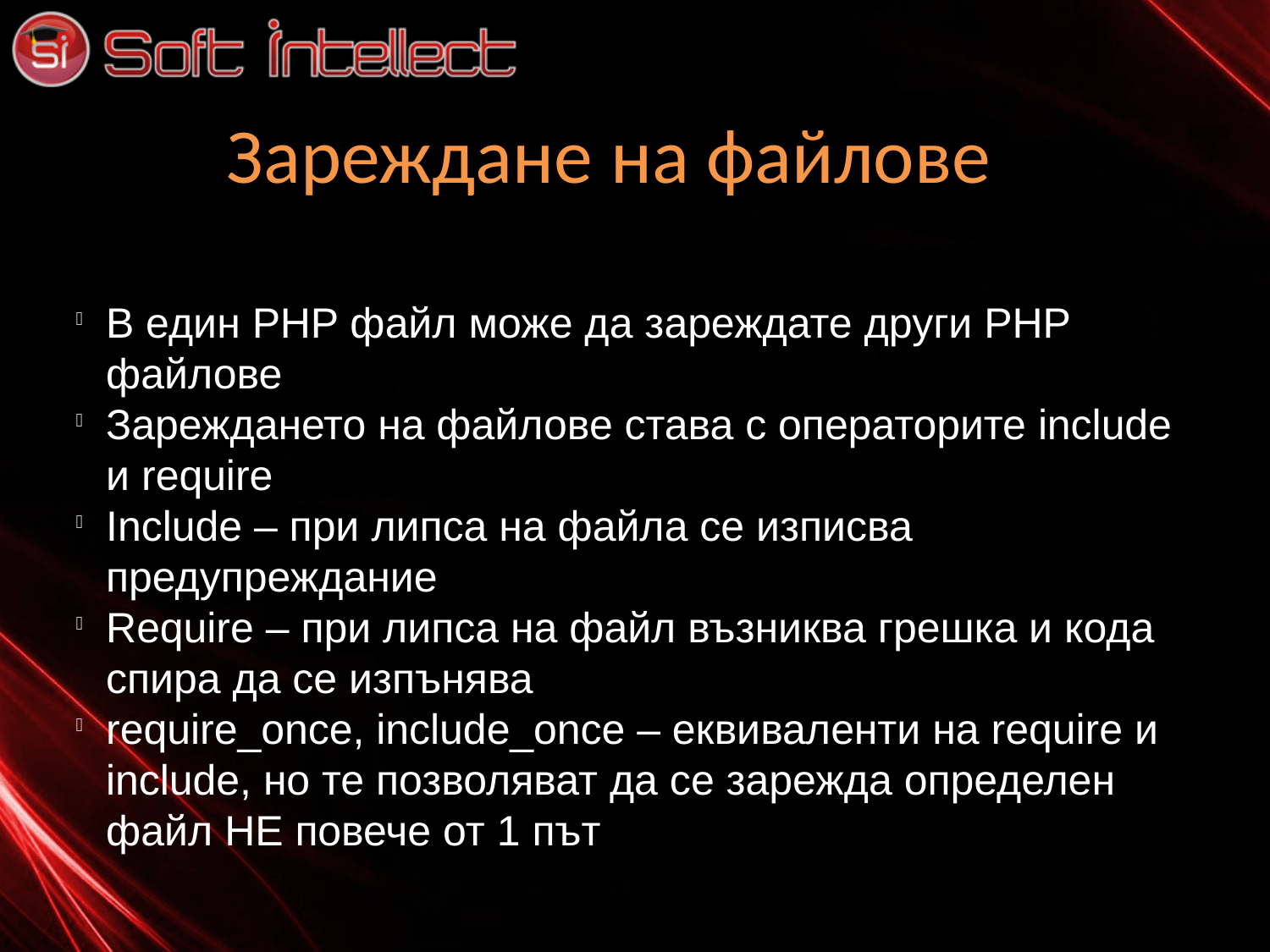

Зареждане на файлове

В един PHP файл може да зареждате други PHP файлове
Зареждането на файлове става с операторите include и require
Include – при липса на файла се изписва предупреждание
Require – при липса на файл възниква грешка и кода спира да се изпънява
require_once, include_once – еквиваленти на require и include, но те позволяват да се зарежда определен файл НЕ повече от 1 път